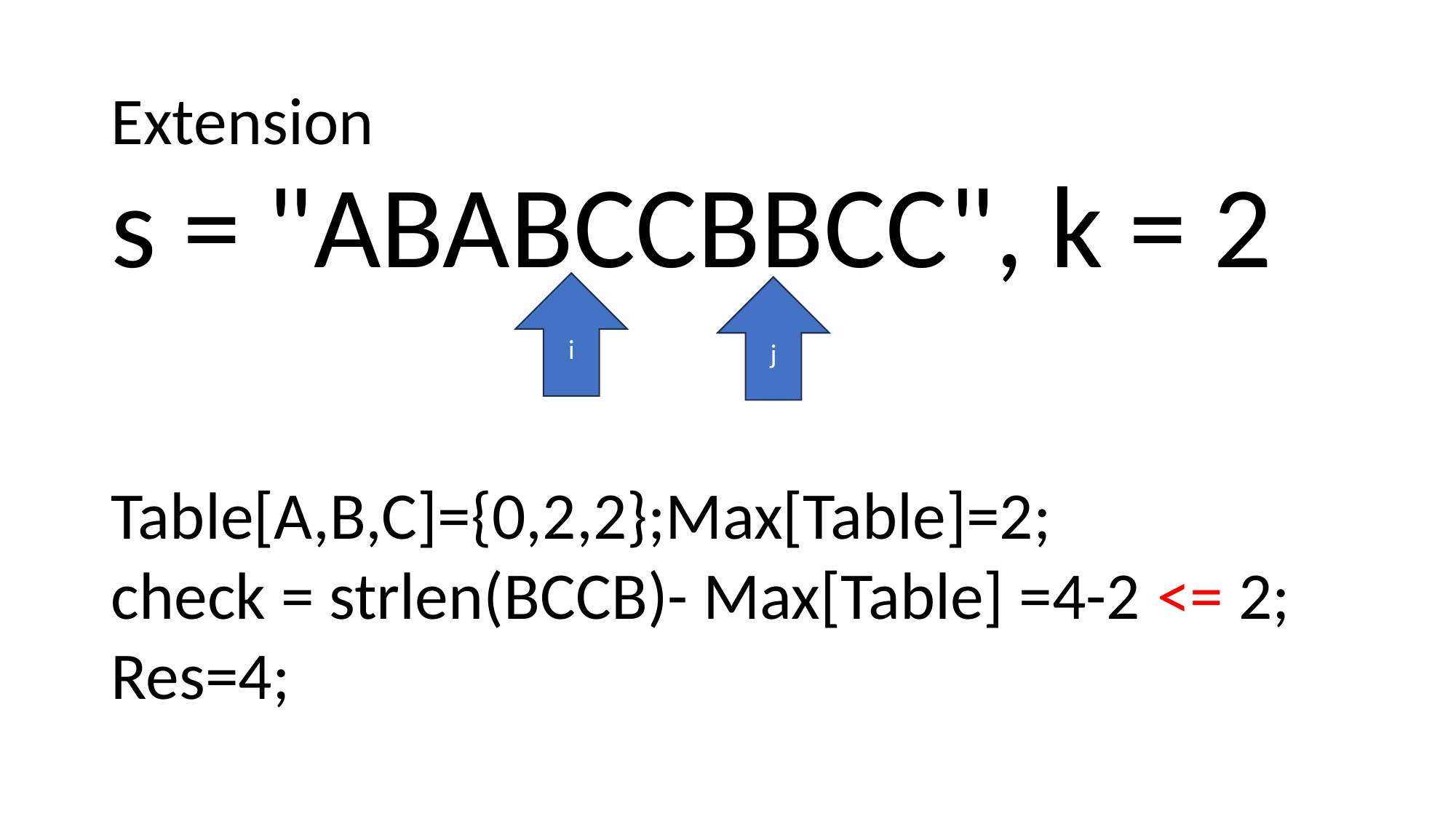

# Extension
s = "ABABCCBBCC", k = 2
i
j
Table[A,B,C]={0,2,2};Max[Table]=2;
check = strlen(BCCB)- Max[Table] =4-2 <= 2;
Res=4;